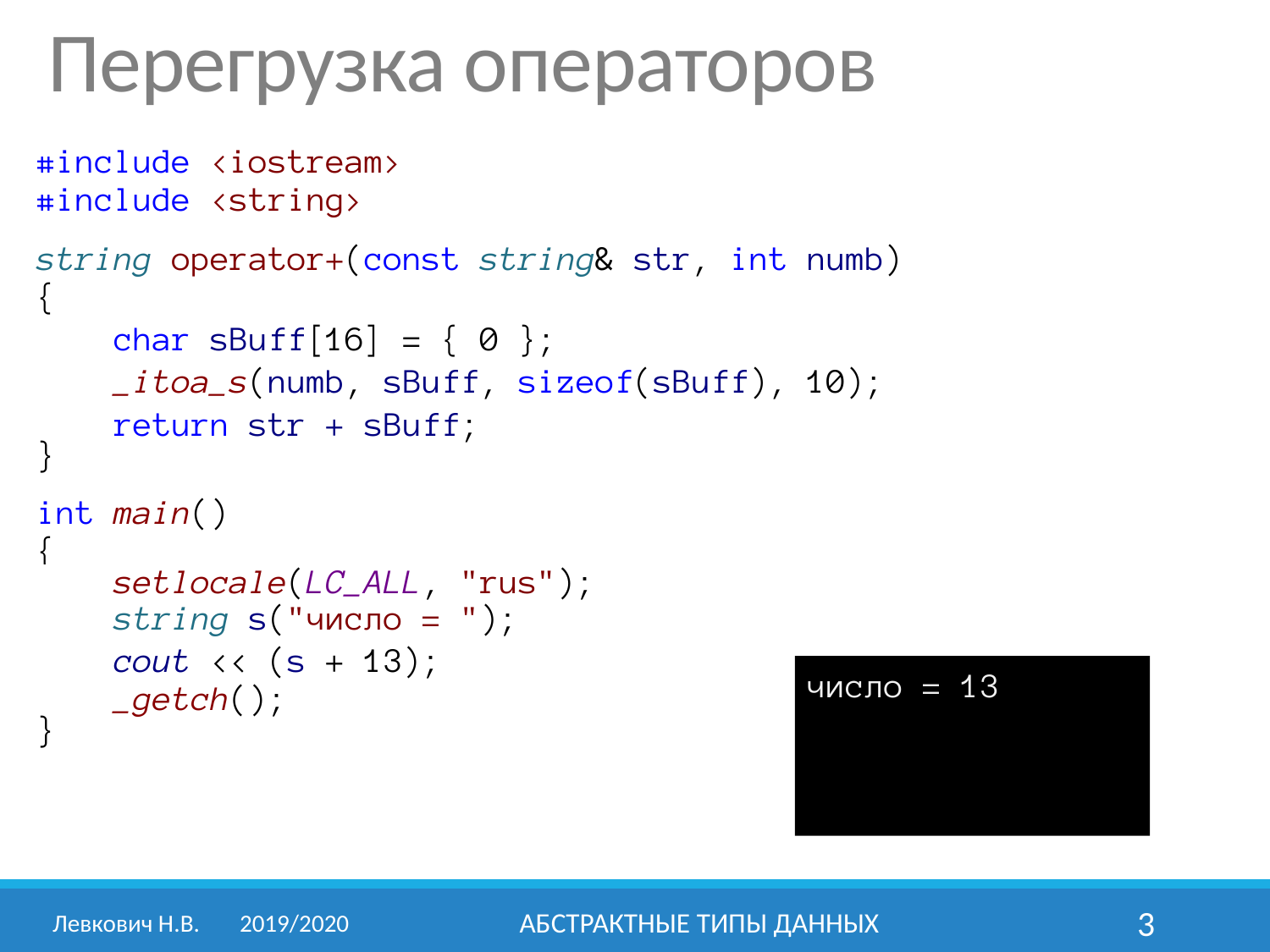

# Перегрузка операторов
#include <iostream>
#include <string>
string operator+(const string& str, int numb)
{
    char sBuff[16] = { 0 };
    _itoa_s(numb, sBuff, sizeof(sBuff), 10);
    return str + sBuff;
}
int main()
{
    setlocale(LC_ALL, "rus");
    string s("число = ");
    cout << (s + 13);
    _getch();
}
число = 13
Левкович Н.В.	2019/2020
Абстрактные типы данных
3